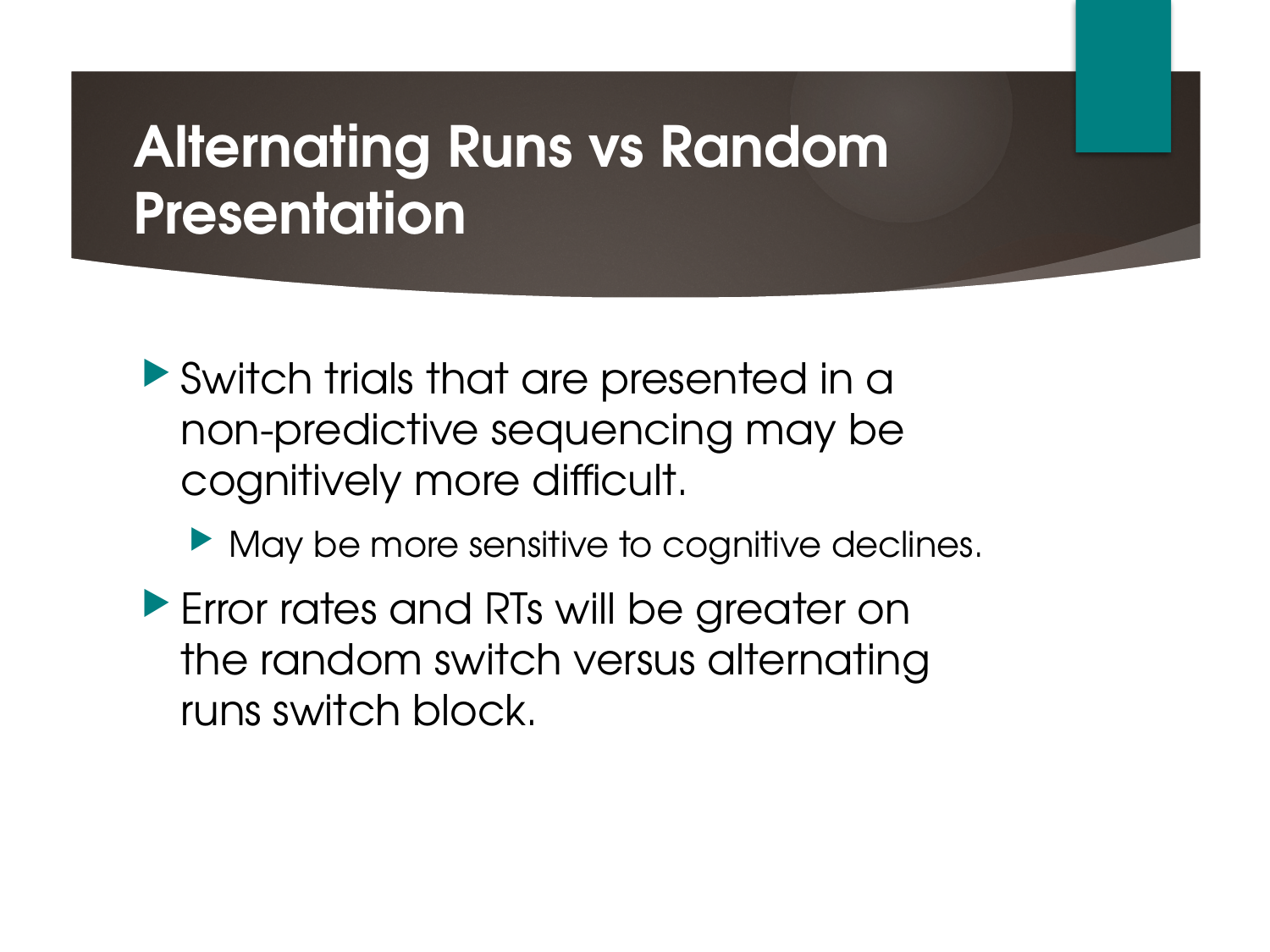

# Alternating Runs vs Random Presentation
Switch trials that are presented in a non-predictive sequencing may be cognitively more difficult.
May be more sensitive to cognitive declines.
Error rates and RTs will be greater on the random switch versus alternating runs switch block.